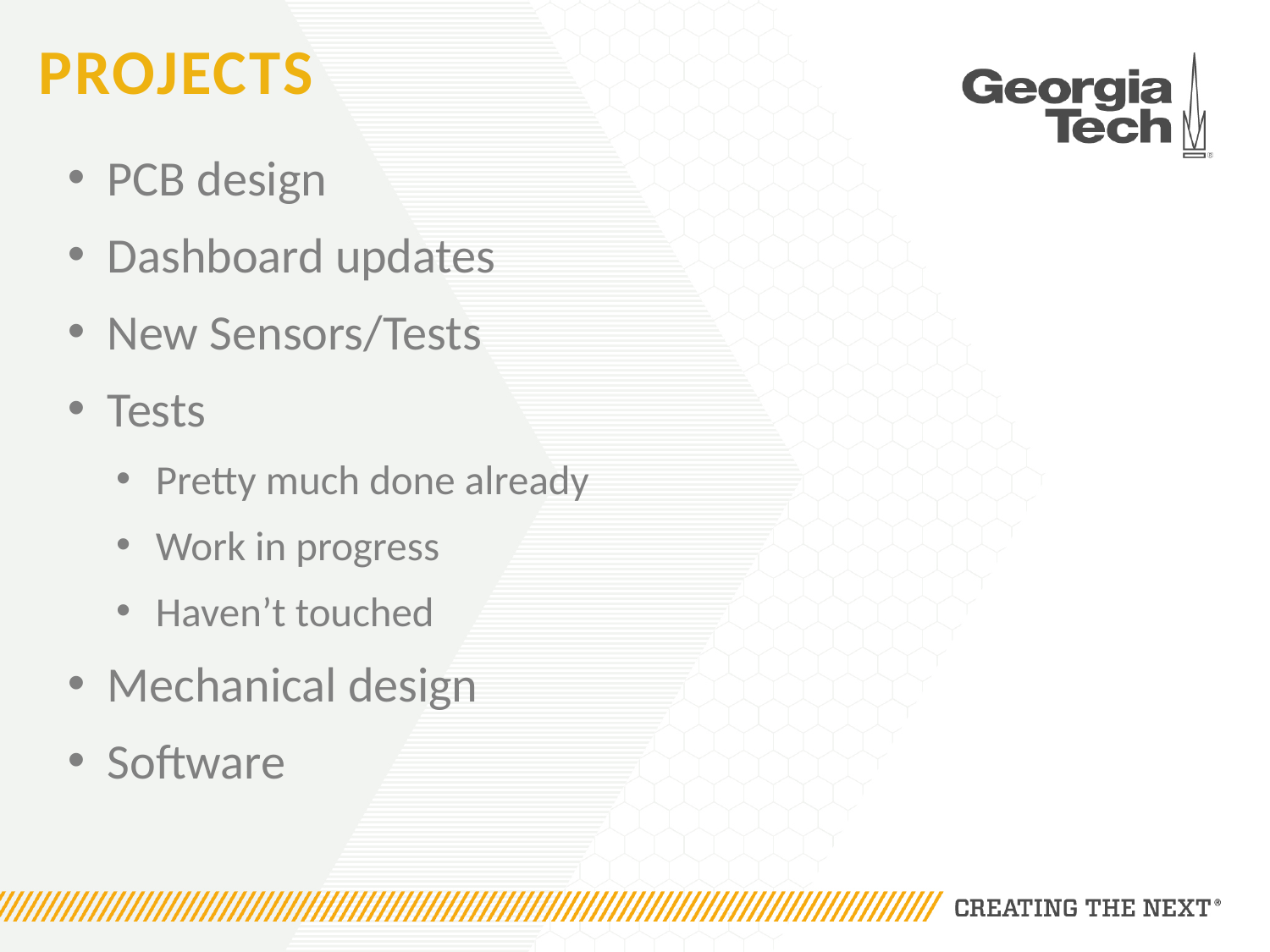

# Projects
PCB design
Dashboard updates
New Sensors/Tests
Tests
Pretty much done already
Work in progress
Haven’t touched
Mechanical design
Software